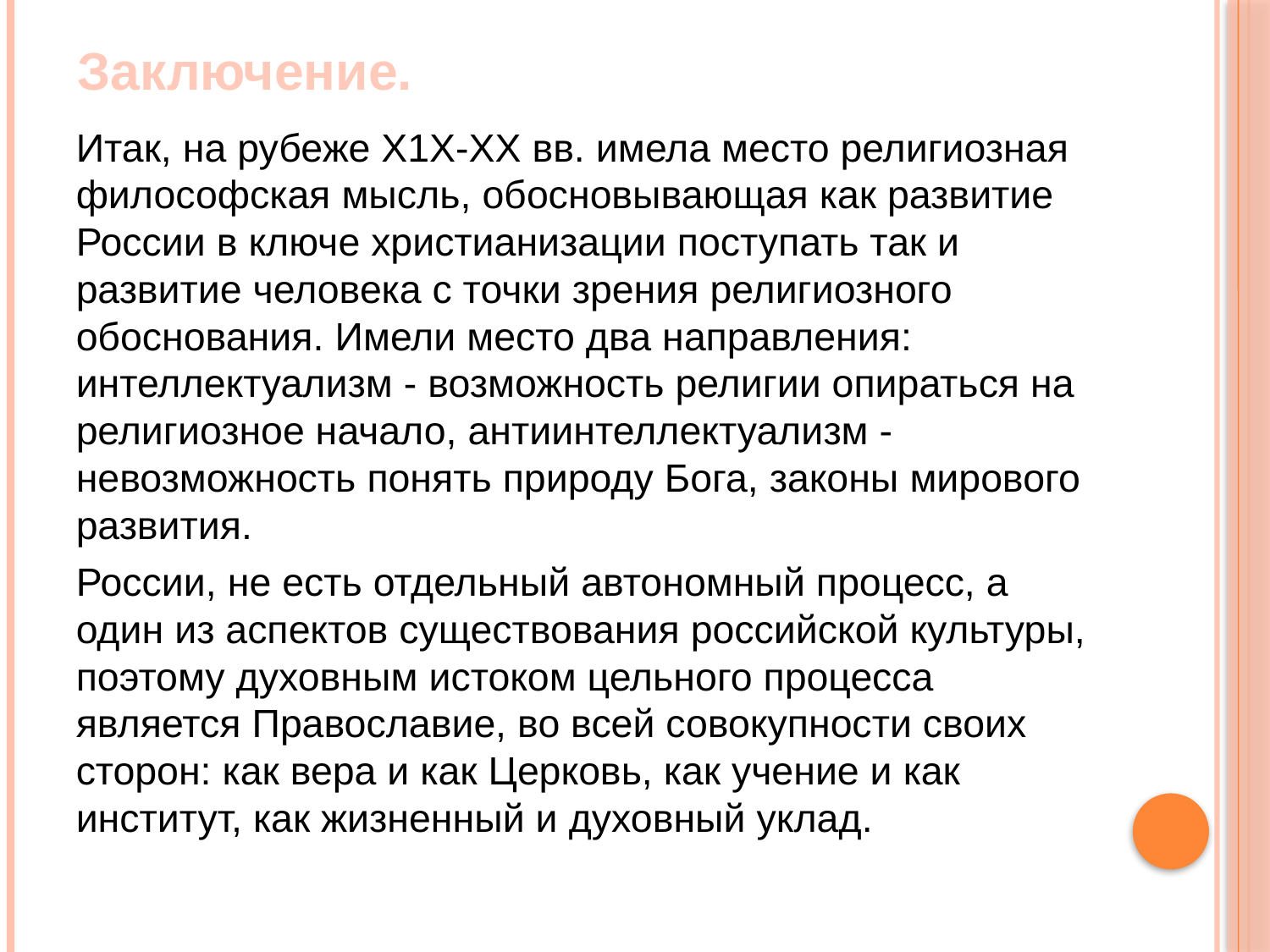

# Заключение.
Итак, на рубеже Х1Х-ХХ вв. имела место религиозная философская мысль, обосновывающая как развитие России в ключе христианизации поступать так и развитие человека с точки зрения религиозного обоснования. Имели место два направления: интеллектуализм - возможность религии опираться на религиозное начало, антиинтеллектуализм - невозможность понять природу Бога, законы мирового развития.
России, не есть отдельный автономный процесс, а один из аспектов существования российской культуры, поэтому духовным истоком цельного процесса является Православие, во всей совокупности своих сторон: как вера и как Церковь, как учение и как институт, как жизненный и духовный уклад.